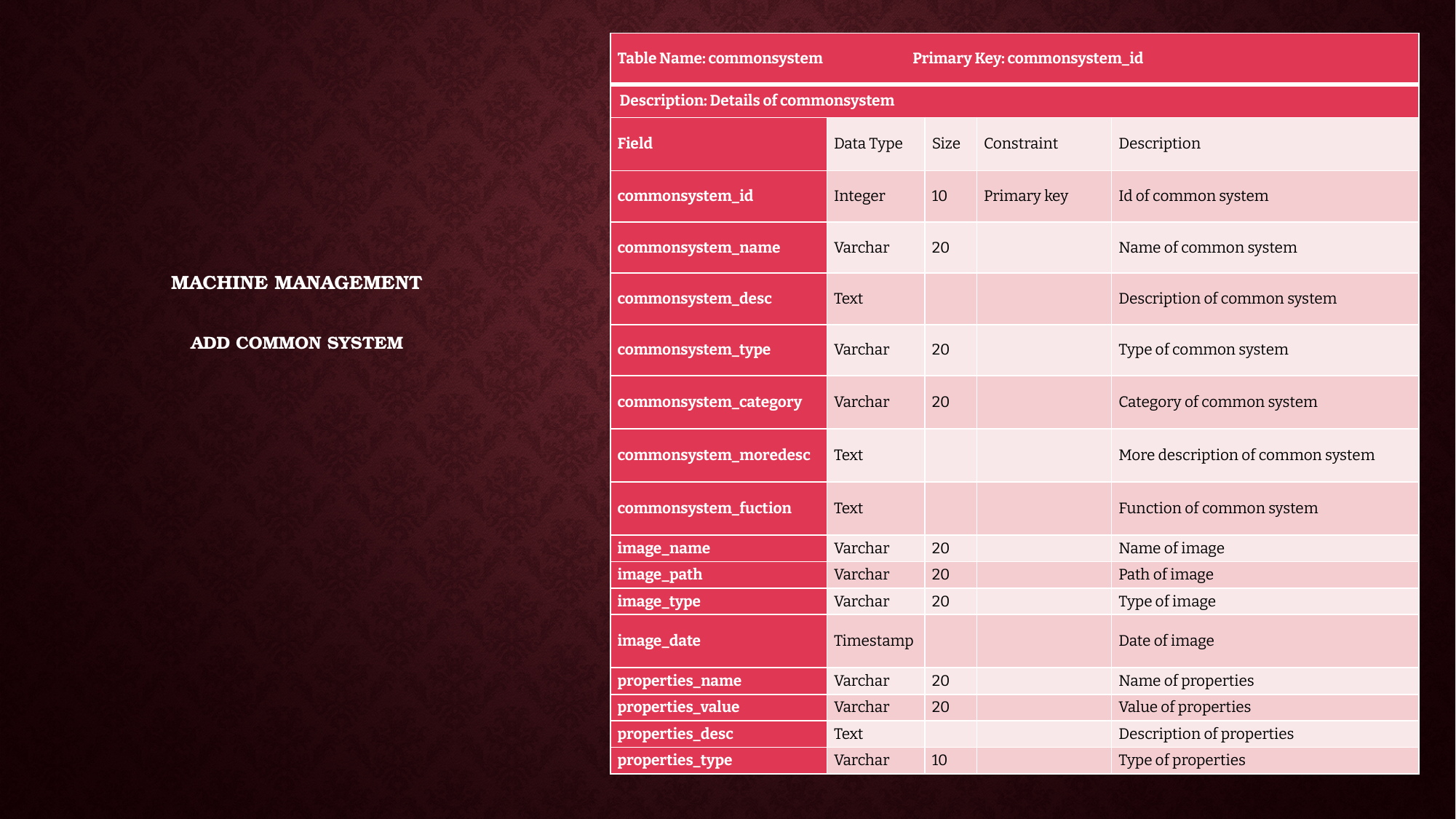

| Table Name: commonsystem Primary Key: commonsystem\_id |  |  |  |  |
| --- | --- | --- | --- | --- |
| Description: Details of commonsystem |  |  |  |  |
| Field | Data Type | Size | Constraint | Description |
| commonsystem\_id | Integer | 10 | Primary key | Id of common system |
| commonsystem\_name | Varchar | 20 |  | Name of common system |
| commonsystem\_desc | Text |  |  | Description of common system |
| commonsystem\_type | Varchar | 20 |  | Type of common system |
| commonsystem\_category | Varchar | 20 |  | Category of common system |
| commonsystem\_moredesc | Text |  |  | More description of common system |
| commonsystem\_fuction | Text |  |  | Function of common system |
| image\_name | Varchar | 20 |  | Name of image |
| image\_path | Varchar | 20 |  | Path of image |
| image\_type | Varchar | 20 |  | Type of image |
| image\_date | Timestamp |  |  | Date of image |
| properties\_name | Varchar | 20 |  | Name of properties |
| properties\_value | Varchar | 20 |  | Value of properties |
| properties\_desc | Text |  |  | Description of properties |
| properties\_type | Varchar | 10 |  | Type of properties |
# MACHINE MANAGEMENT Add common system